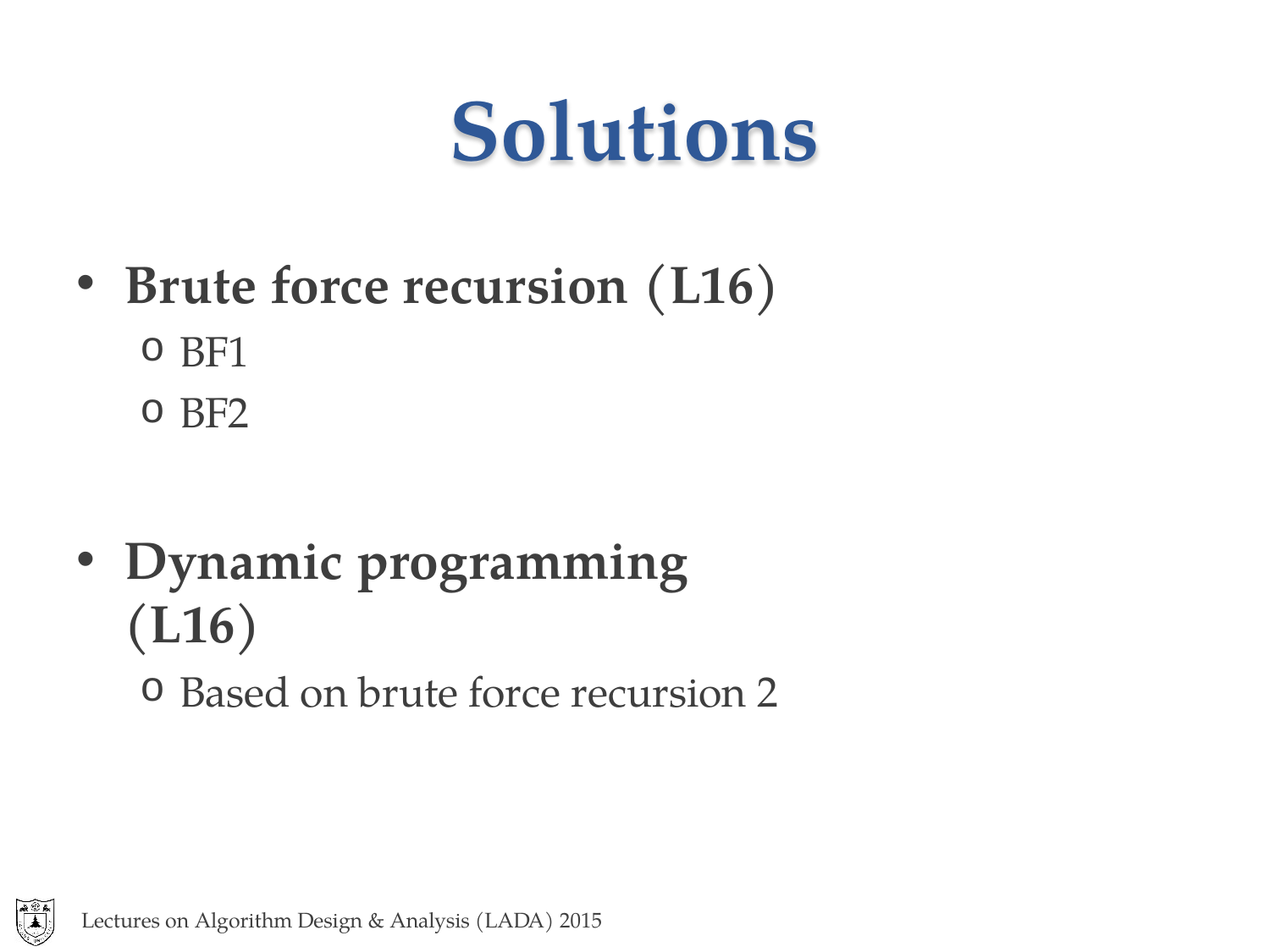

# Solutions
Brute force recursion (L16)
BF1
BF2

Dynamic programming (L16)
Based on brute force recursion 2
Lectures on Algorithm Design & Analysis (LADA) 2015